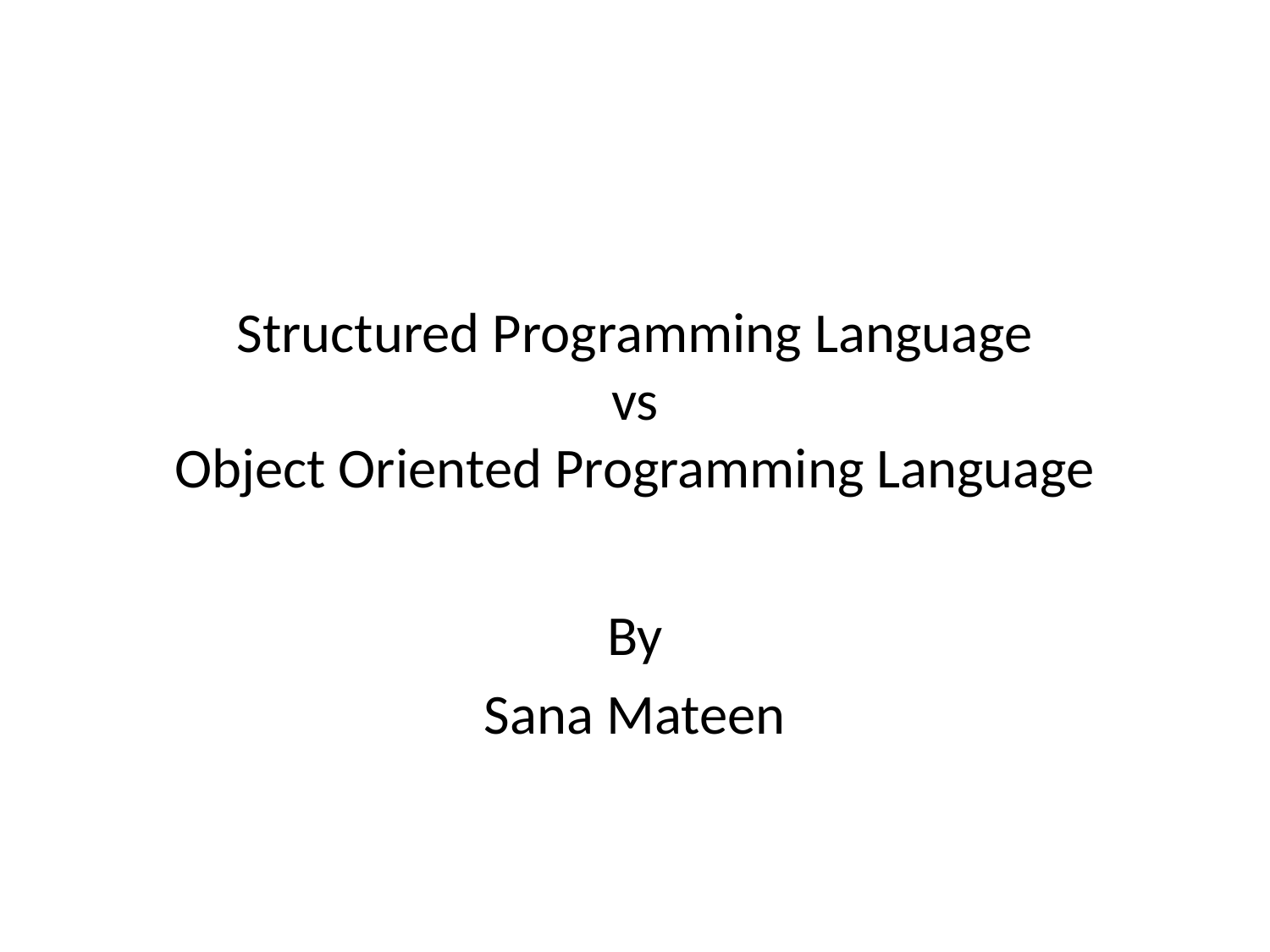

# Structured Programming Language vs Object Oriented Programming Language
By
Sana Mateen